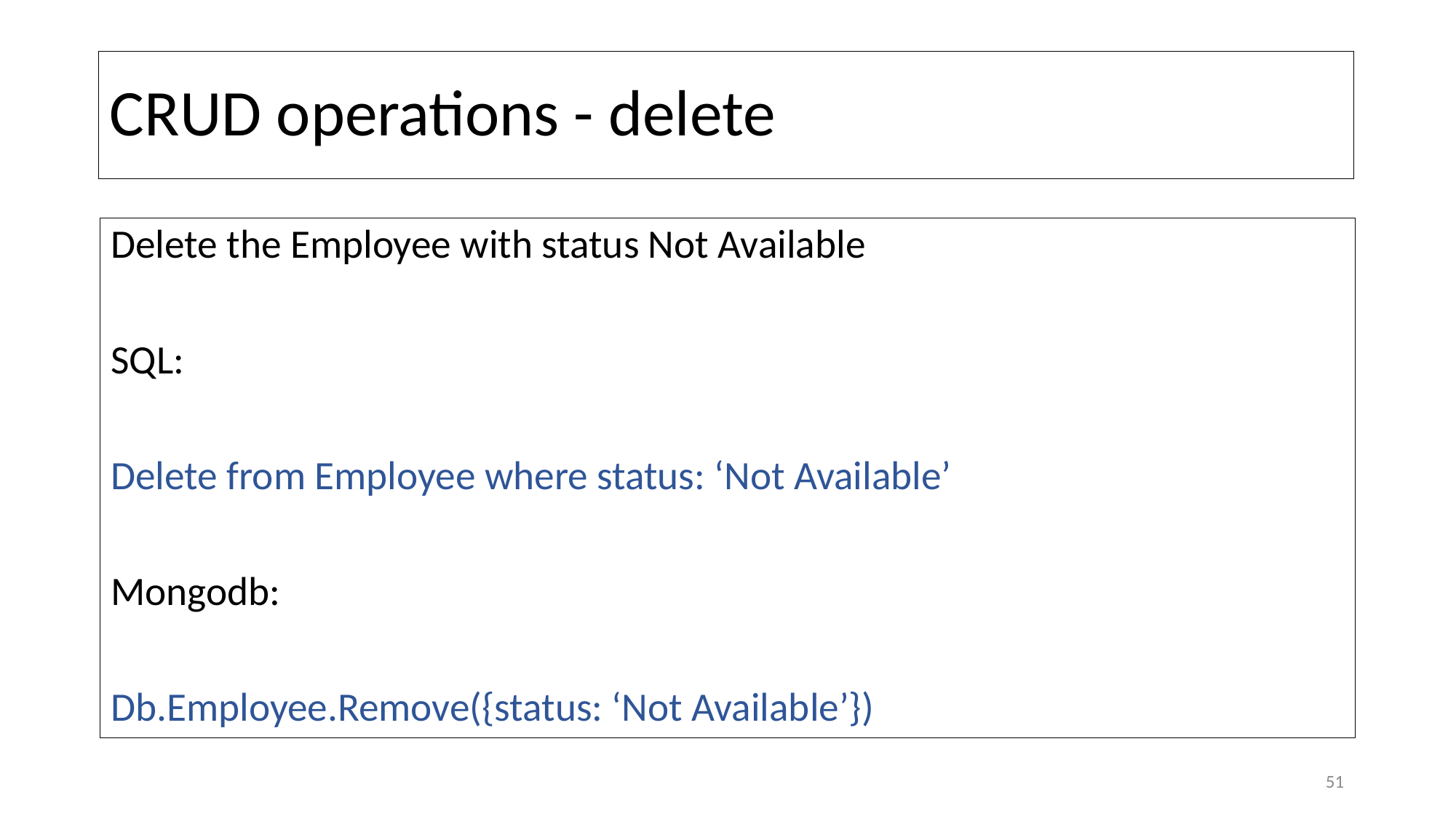

# CRUD operations - delete
Delete the Employee with status Not Available

SQL:

Delete from Employee where status: ‘Not Available’

Mongodb:

Db.Employee.Remove({status: ‘Not Available’})

51